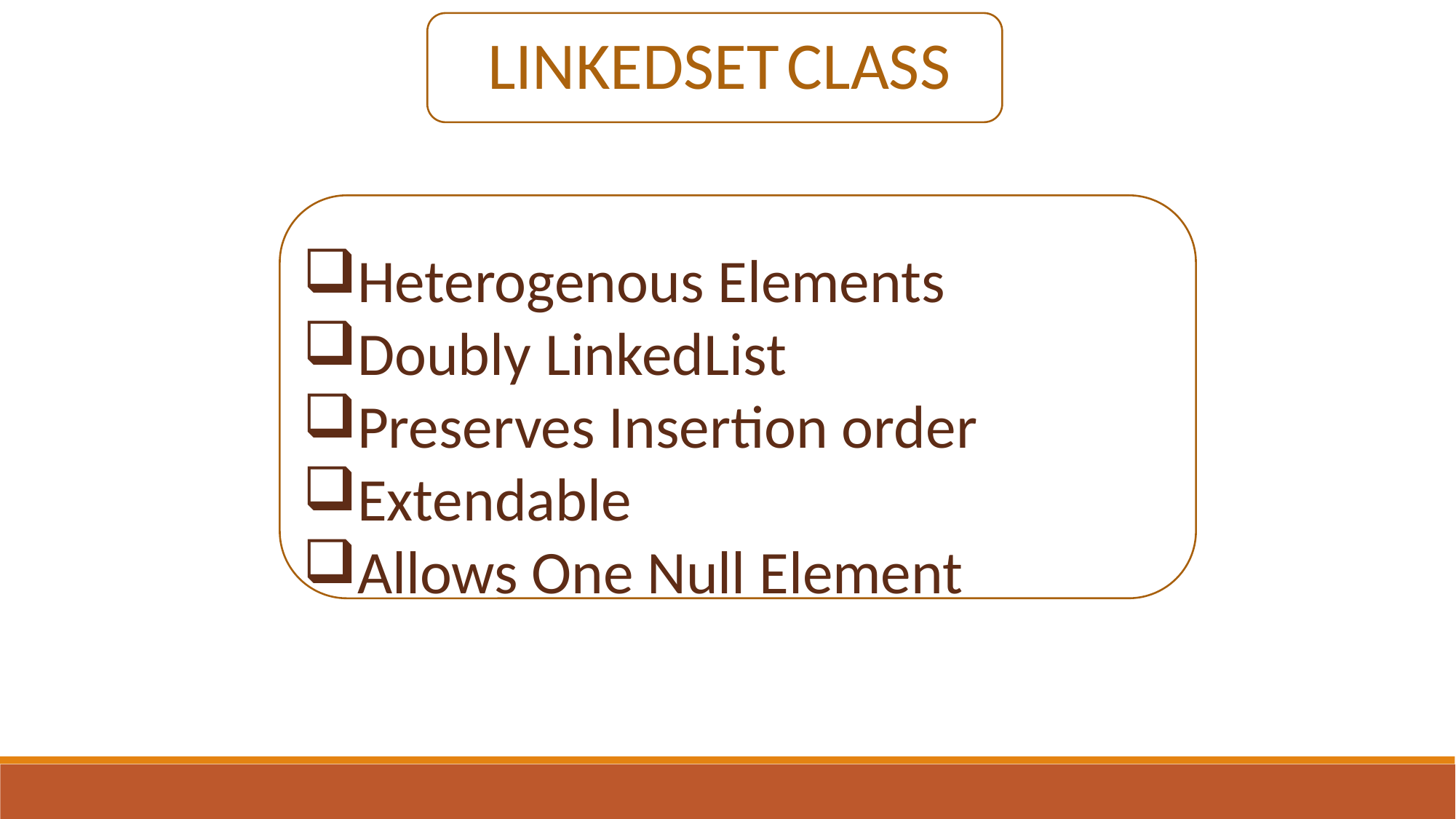

LINKEDSET CLASS

Heterogenous Elements
Doubly LinkedList
Preserves Insertion order
Extendable
Allows One Null Element